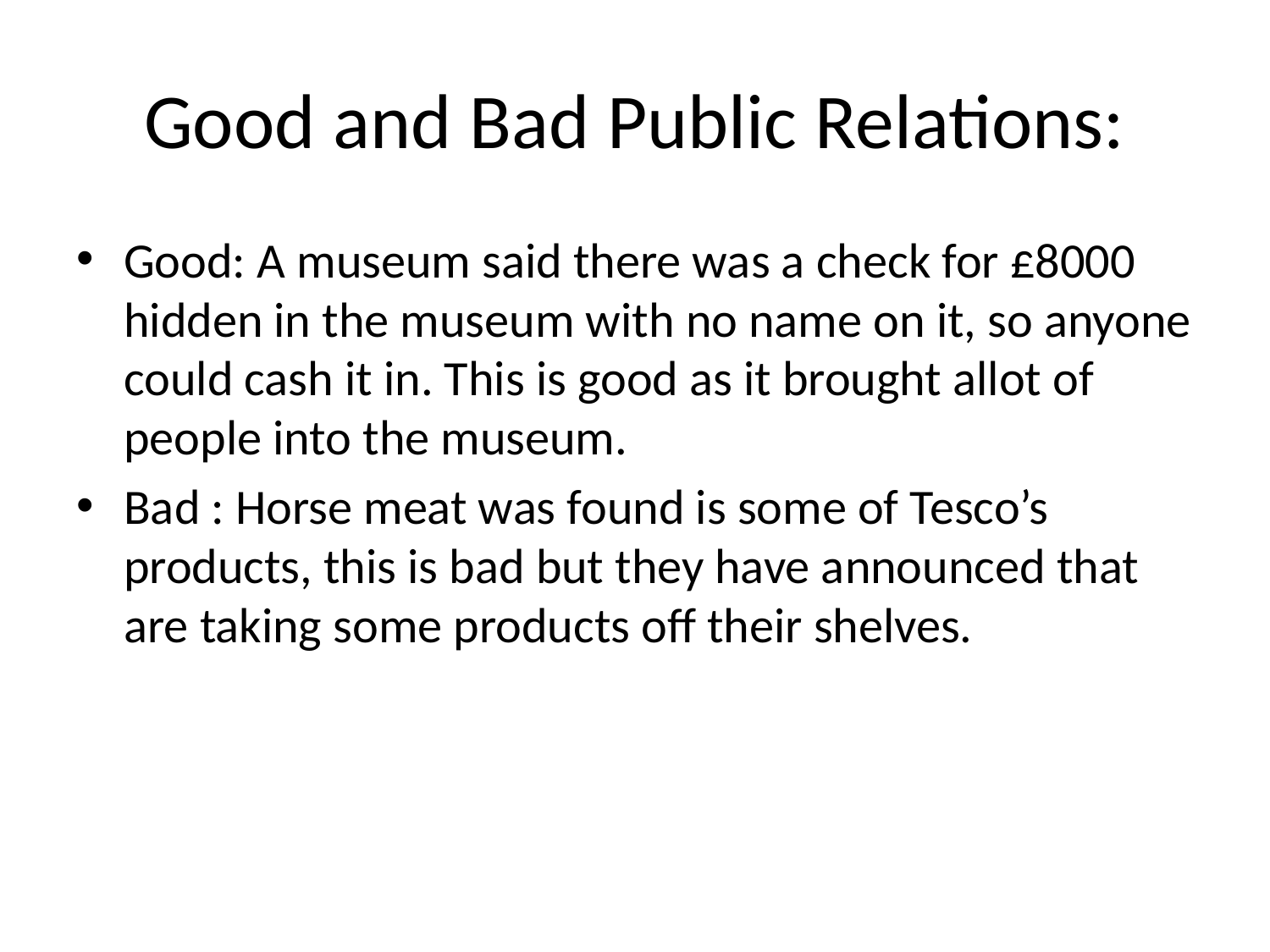

# Good and Bad Public Relations:
Good: A museum said there was a check for £8000 hidden in the museum with no name on it, so anyone could cash it in. This is good as it brought allot of people into the museum.
Bad : Horse meat was found is some of Tesco’s products, this is bad but they have announced that are taking some products off their shelves.